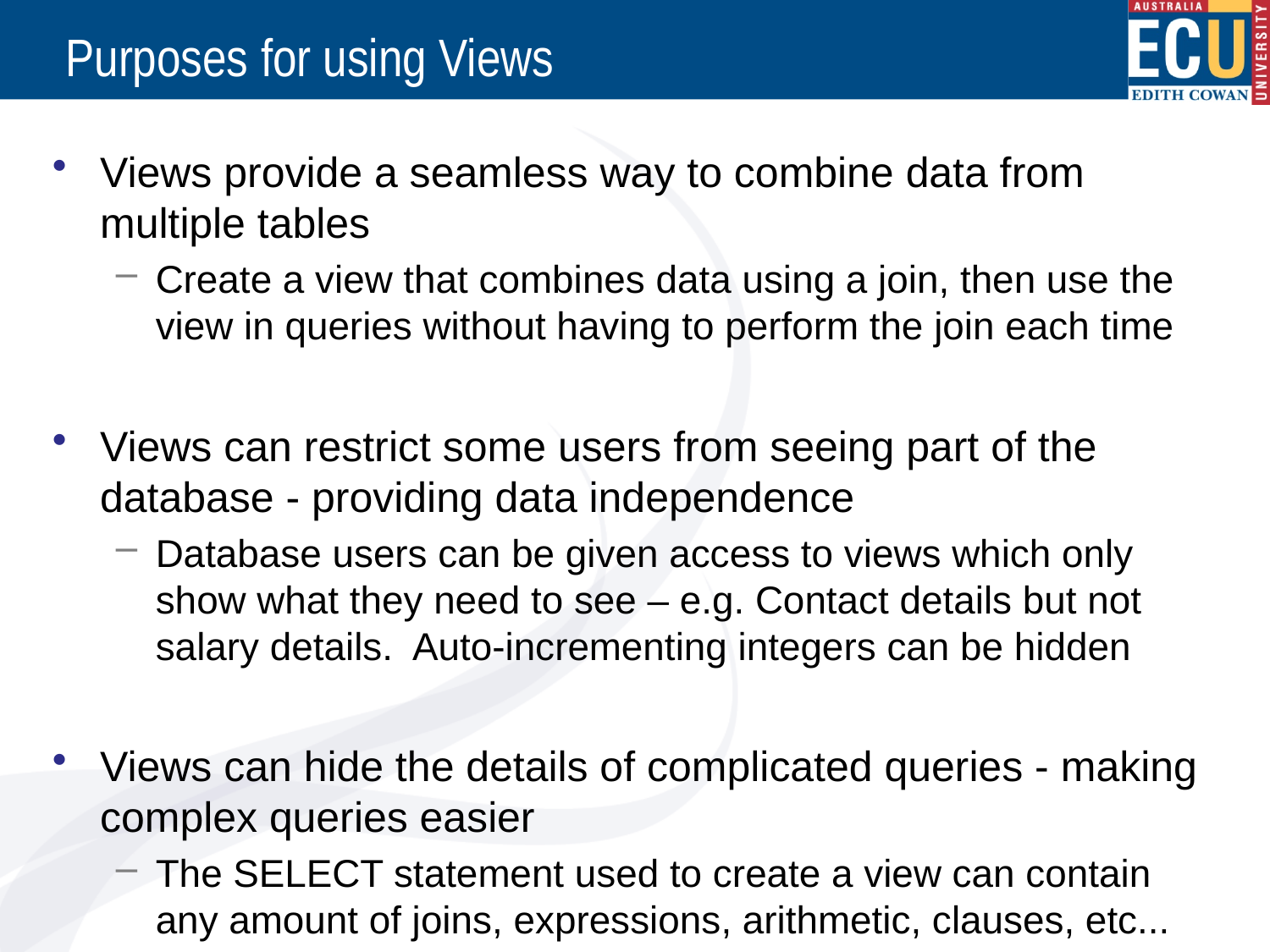

# Purposes for using Views
Views provide a seamless way to combine data from multiple tables
Create a view that combines data using a join, then use the view in queries without having to perform the join each time

Views can restrict some users from seeing part of the database - providing data independence
Database users can be given access to views which only show what they need to see – e.g. Contact details but not salary details.  Auto-incrementing integers can be hidden

Views can hide the details of complicated queries - making complex queries easier
The SELECT statement used to create a view can contain any amount of joins, expressions, arithmetic, clauses, etc...